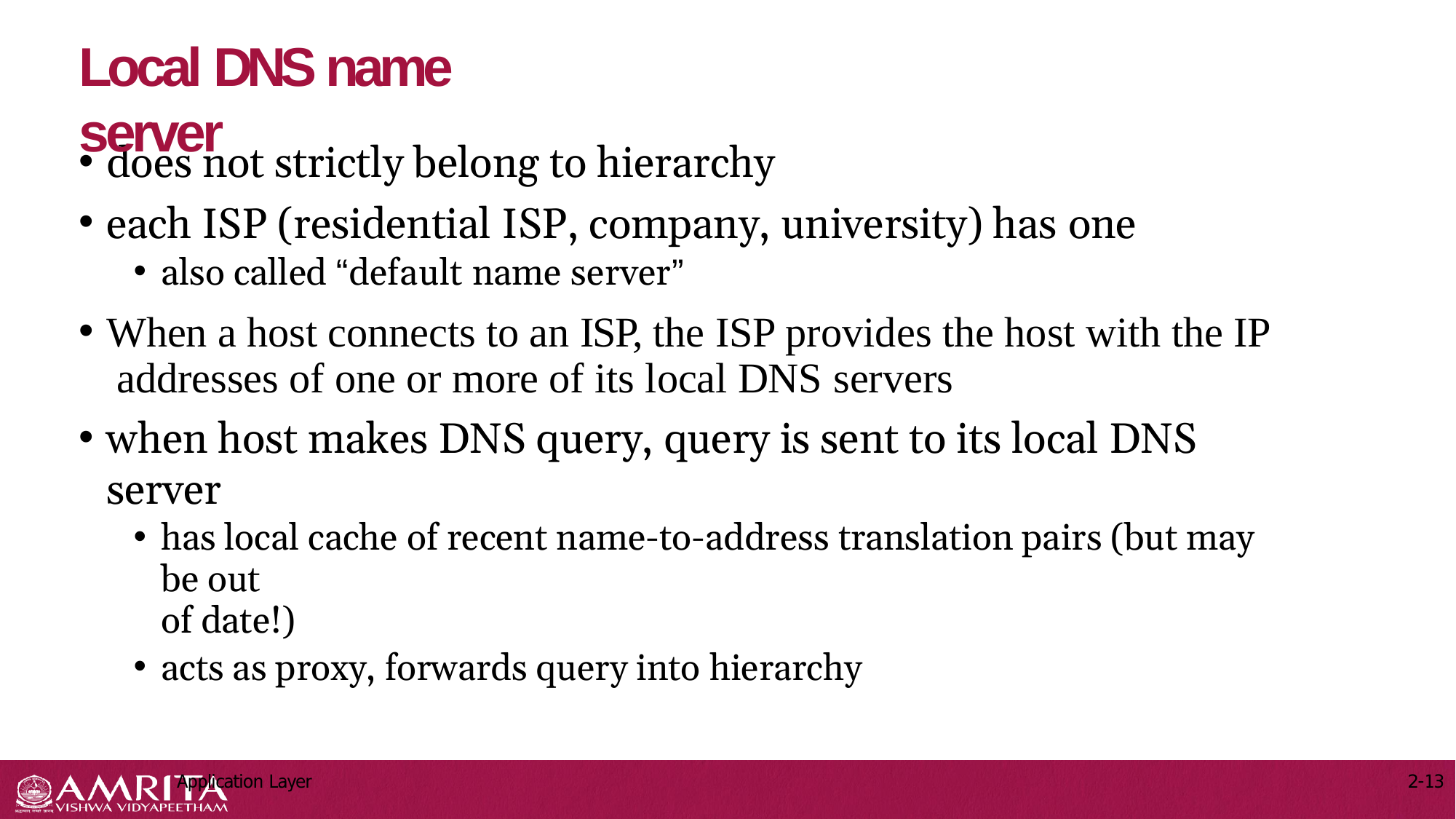

# Local DNS name server
does not strictly belong to hierarchy
each ISP (residential ISP, company, university) has one
also called “default name server”
When a host connects to an ISP, the ISP provides the host with the IP  addresses of one or more of its local DNS servers
when host makes DNS query, query is sent to its local DNS server
has local cache of recent name-to-address translation pairs (but may be out
of date!)
acts as proxy, forwards query into hierarchy
Application Layer
2-13